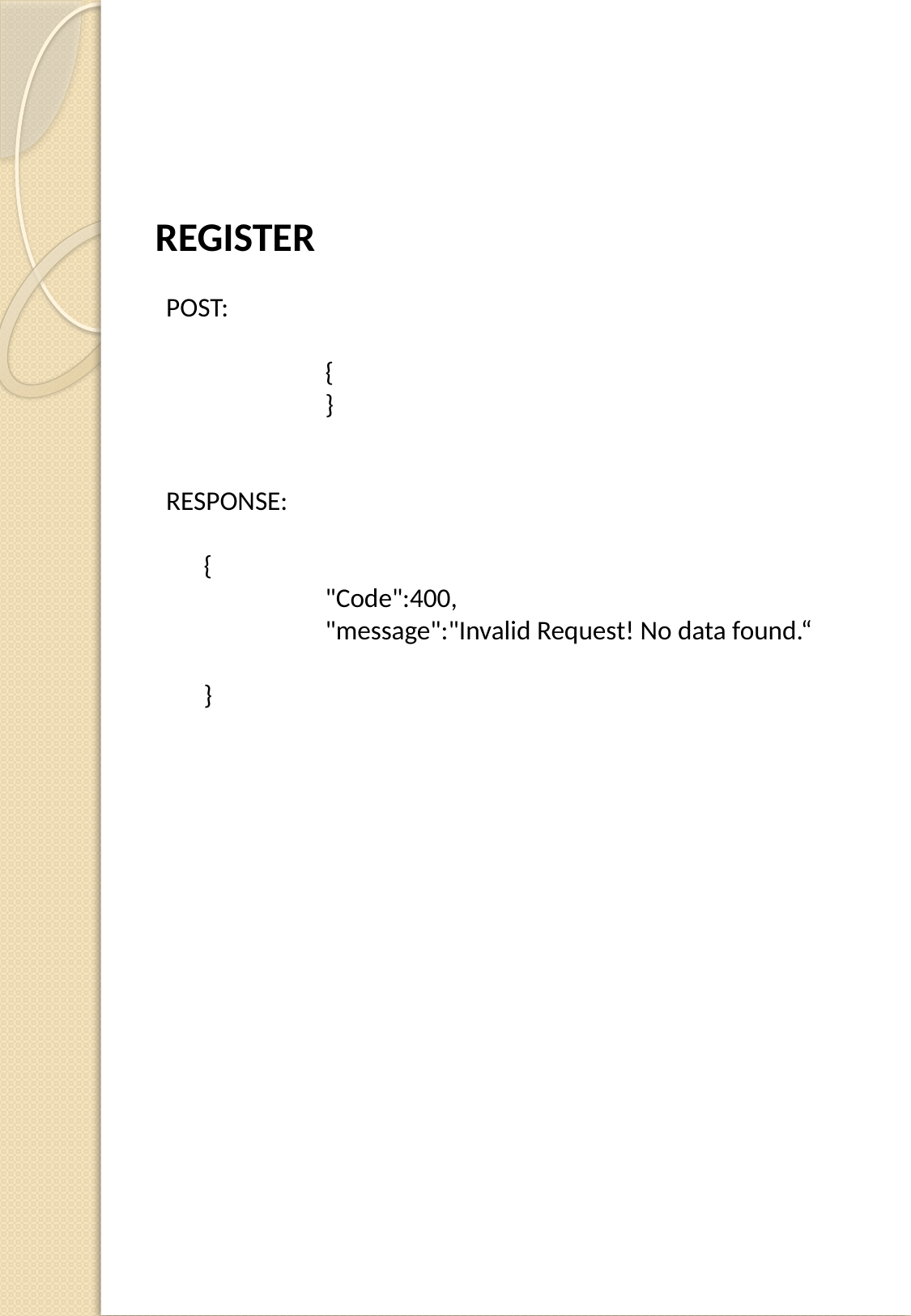

# REGISTER
POST:

		{
		}

RESPONSE:

	{
		"Code":400,
		"message":"Invalid Request! No data found.“

	}